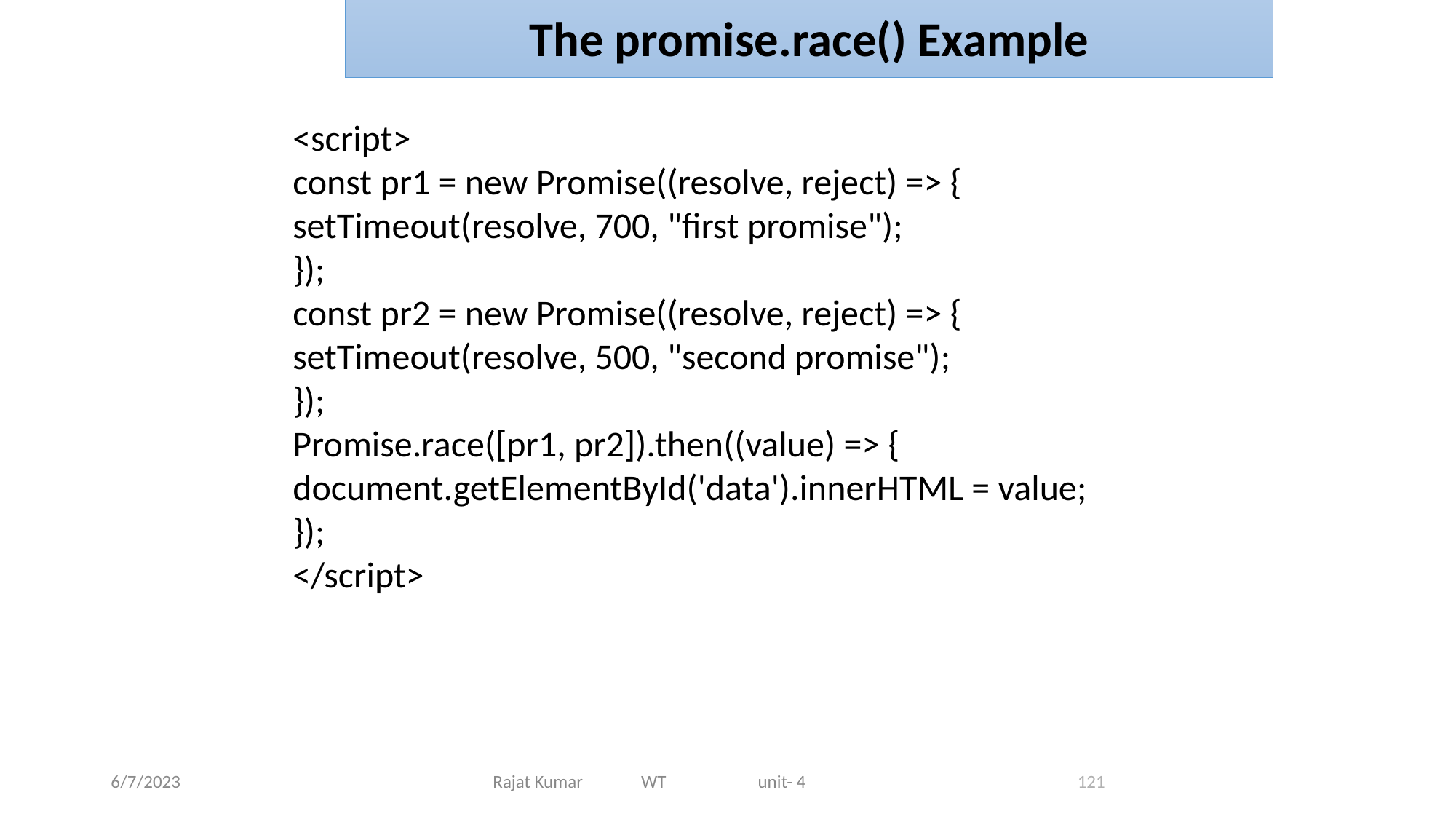

The promise.race() Example
<script>
const pr1 = new Promise((resolve, reject) => {
setTimeout(resolve, 700, "first promise");
});
const pr2 = new Promise((resolve, reject) => {
setTimeout(resolve, 500, "second promise");
});
Promise.race([pr1, pr2]).then((value) => {
document.getElementById('data').innerHTML = value;
});
</script>
6/7/2023
Rajat Kumar              WT                      unit- 4
121